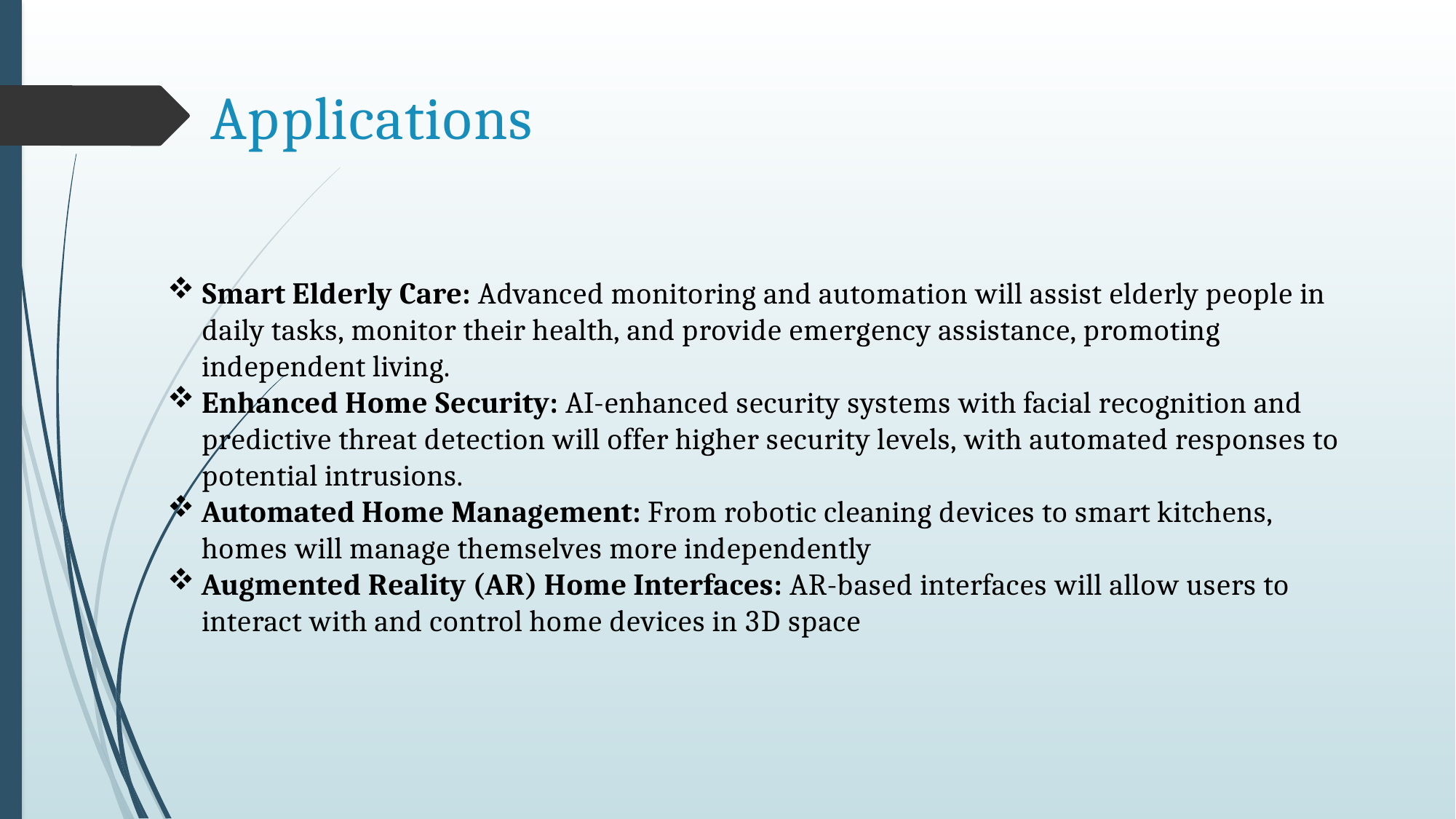

# Applications
Smart Elderly Care: Advanced monitoring and automation will assist elderly people in daily tasks, monitor their health, and provide emergency assistance, promoting independent living.
Enhanced Home Security: AI-enhanced security systems with facial recognition and predictive threat detection will offer higher security levels, with automated responses to potential intrusions.
Automated Home Management: From robotic cleaning devices to smart kitchens, homes will manage themselves more independently
Augmented Reality (AR) Home Interfaces: AR-based interfaces will allow users to interact with and control home devices in 3D space